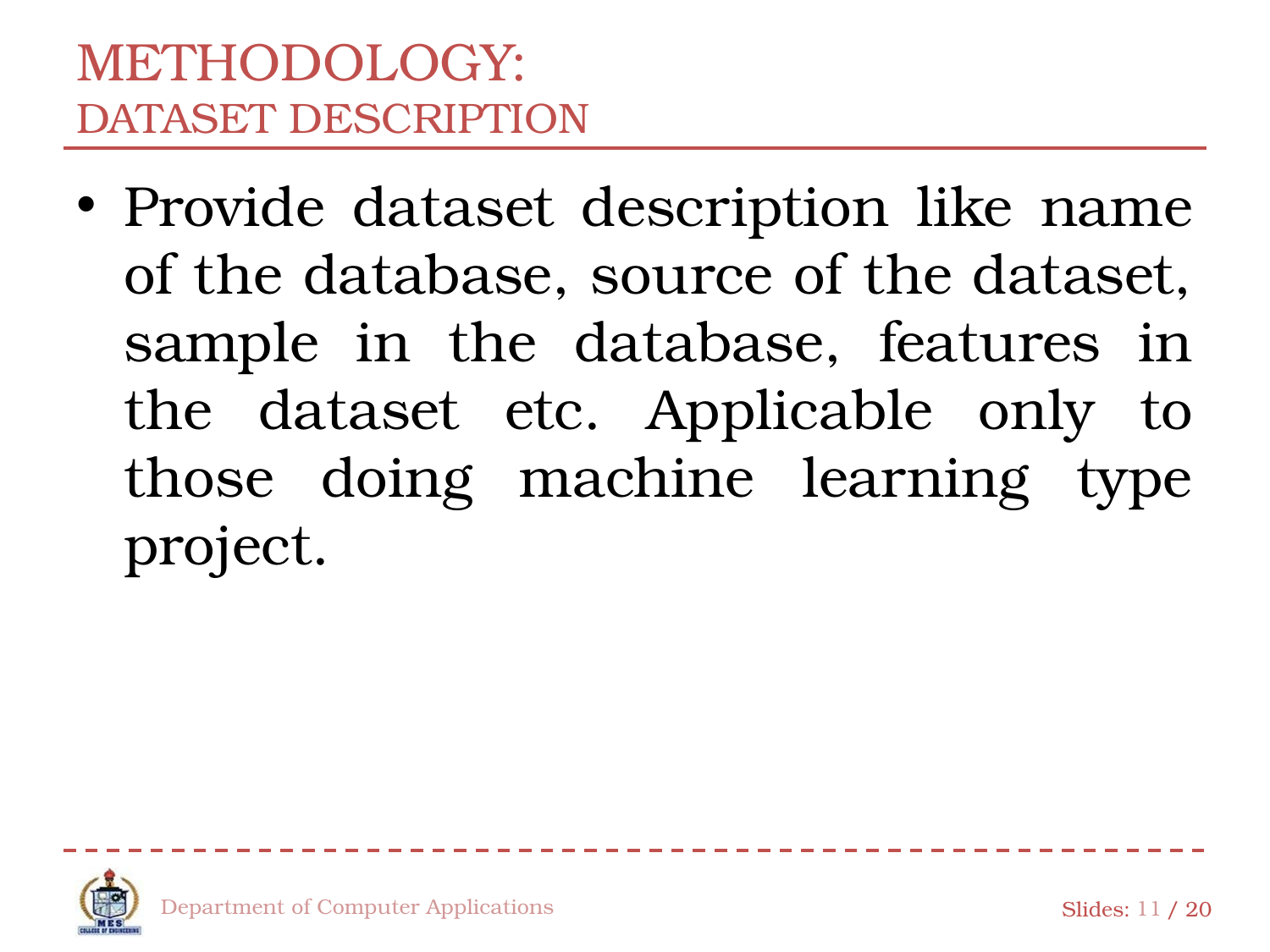

# METHODOLOGY: DATASET DESCRIPTION
Provide dataset description like name of the database, source of the dataset, sample in the database, features in the dataset etc. Applicable only to those doing machine learning type project.
Department of Computer Applications
11